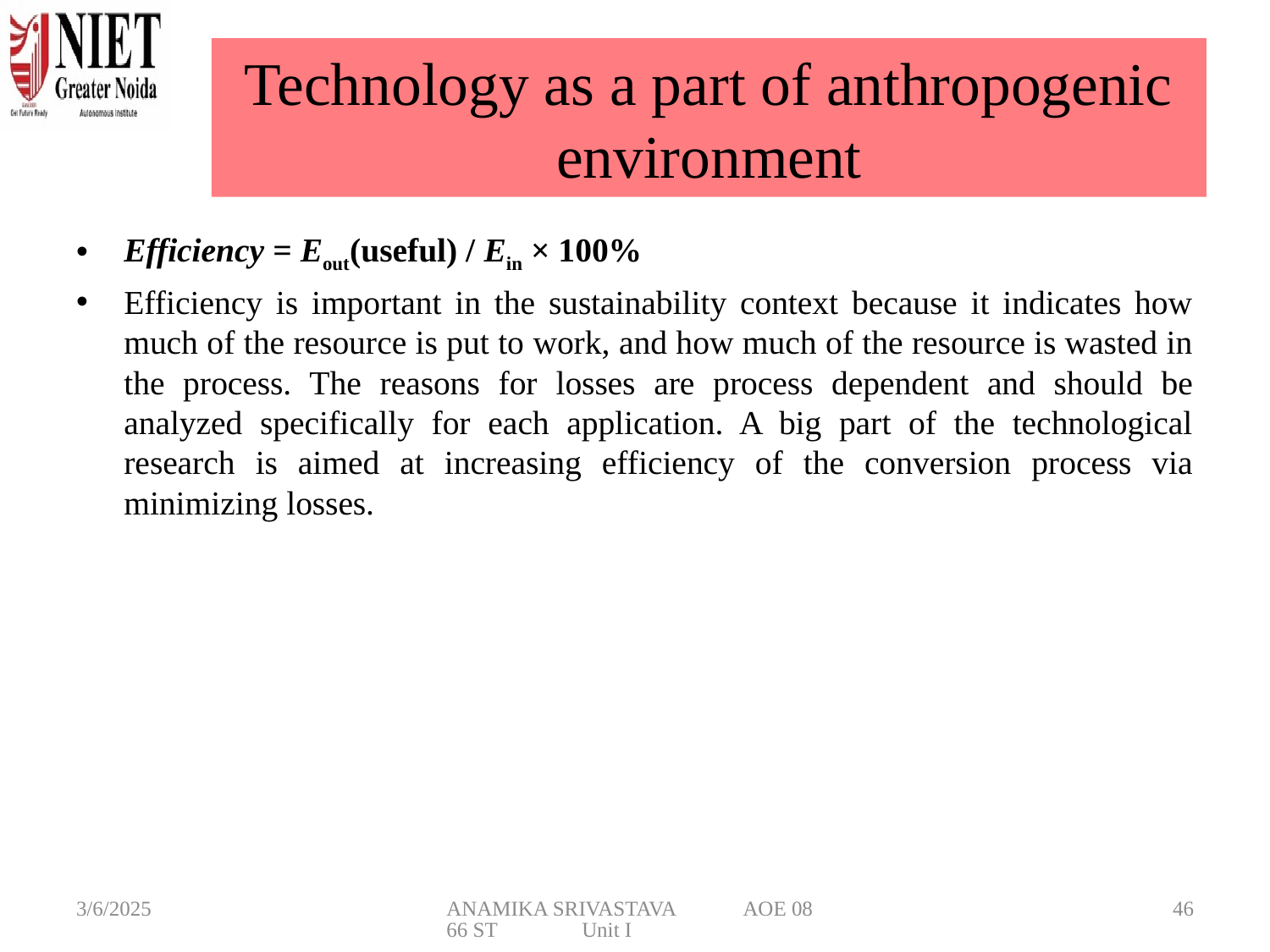

# Technology as a part of anthropogenic environment
Efficiency = Eout(useful) / Ein × 100%
Efficiency is important in the sustainability context because it indicates how much of the resource is put to work, and how much of the resource is wasted in the process. The reasons for losses are process dependent and should be analyzed specifically for each application. A big part of the technological research is aimed at increasing efficiency of the conversion process via minimizing losses.

3/6/2025
ANAMIKA SRIVASTAVA             AOE 0866 ST                Unit I
46